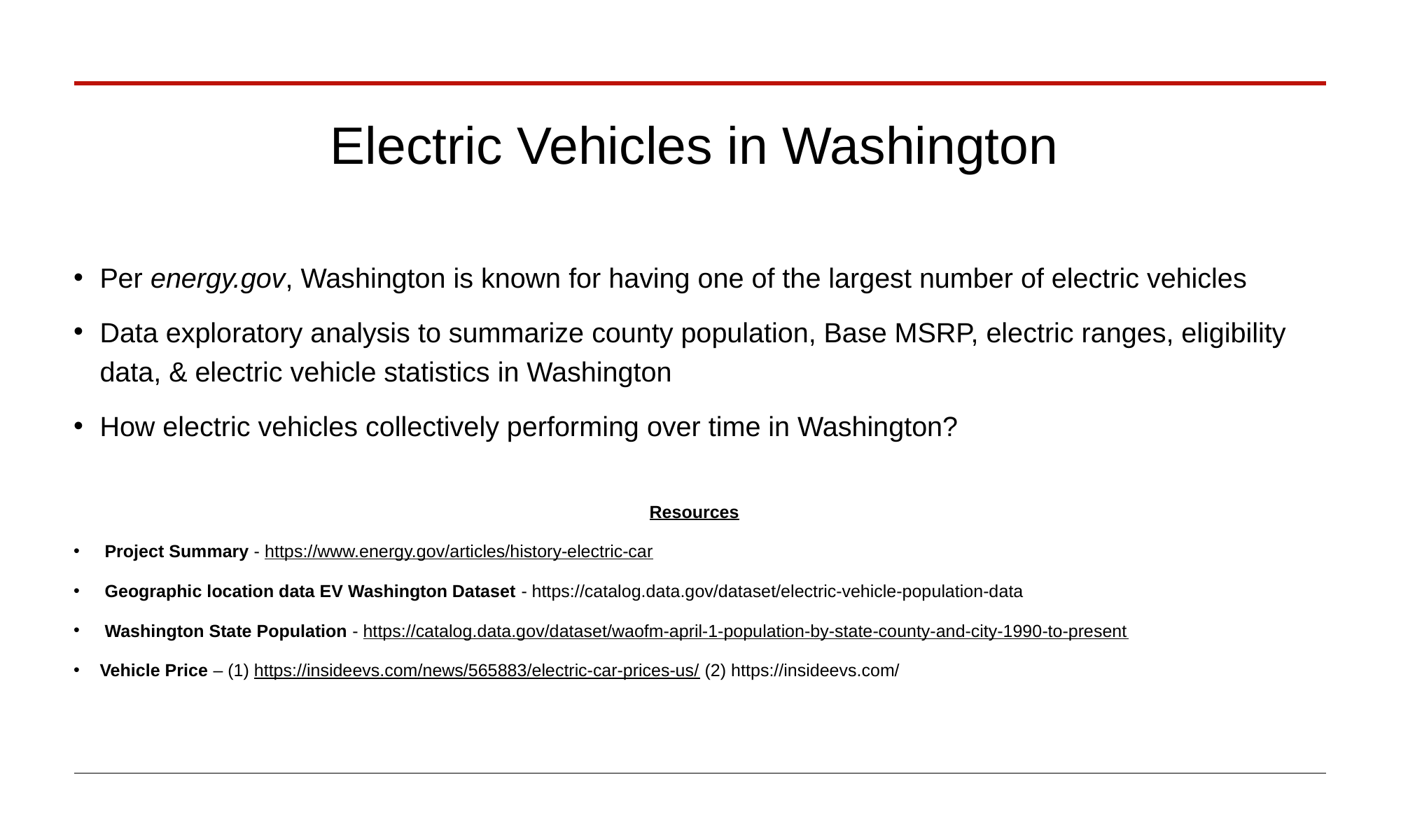

# Electric Vehicles in Washington
Per energy.gov, Washington is known for having one of the largest number of electric vehicles
Data exploratory analysis to summarize county population, Base MSRP, electric ranges, eligibility data, & electric vehicle statistics in Washington
How electric vehicles collectively performing over time in Washington?

Resources
 Project Summary - https://www.energy.gov/articles/history-electric-car
 Geographic location data EV Washington Dataset - https://catalog.data.gov/dataset/electric-vehicle-population-data
 Washington State Population - https://catalog.data.gov/dataset/waofm-april-1-population-by-state-county-and-city-1990-to-present
Vehicle Price – (1) https://insideevs.com/news/565883/electric-car-prices-us/ (2) https://insideevs.com/